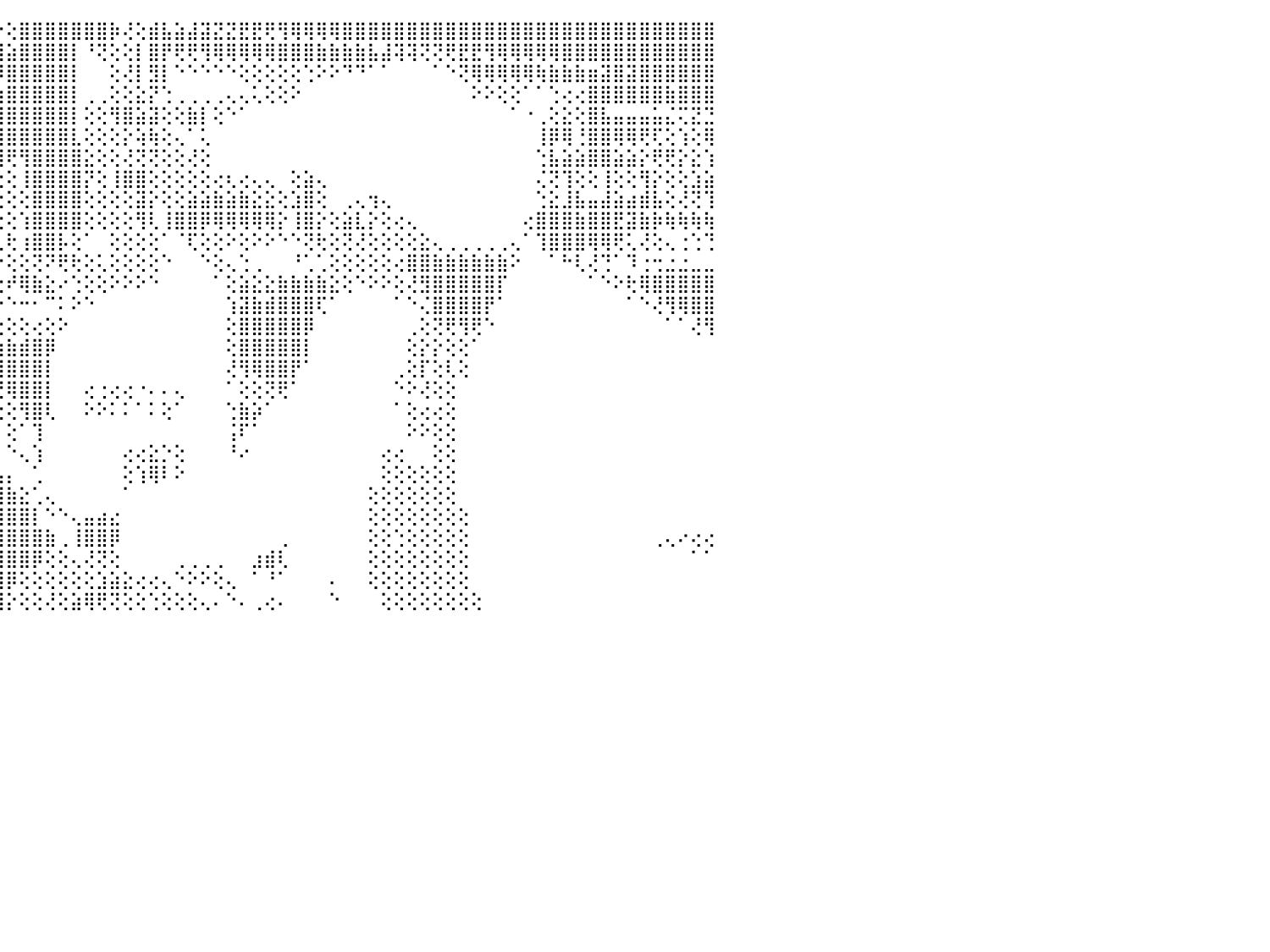

⣿⣿⣿⣿⣿⣿⣿⣿⣿⣿⣾⣿⣿⡕⢜⢳⣕⢘⢗⢜⠱⣵⣼⣿⣿⣿⣿⣿⣿⣿⣿⣿⡿⢿⢟⢻⠏⠗⢑⢁⢅⢔⢔⢕⠕⢕⣿⣿⣿⣿⣿⣿⣿⡷⢜⢕⣾⣧⣵⣼⣽⣝⣝⣟⣟⢟⢻⢿⢿⢿⢿⣿⣿⣿⣿⣿⣿⣿⣿⣿⣿⣿⣿⣿⣿⣿⣿⣿⣿⣿⣿⣿⣿⣿⣿⣿⣿⣿⣿⣿⠀
⣿⣿⣿⣿⣿⣿⣿⣿⣿⢿⣿⡏⢿⢵⢗⣱⡇⢱⢐⢅⢽⣿⣿⣿⣿⣿⣿⢿⢟⢏⠝⢑⢑⢅⢔⢔⢕⢕⢕⢕⠕⠕⠑⠕⢸⣵⣿⣿⣿⣿⡇⠘⢝⢕⢕⡇⣿⡟⢟⢟⢻⢿⢿⢿⢿⢿⣿⣿⣿⣷⣷⣷⣷⣧⣼⢽⢽⢝⢝⢟⣟⣟⢻⢿⢿⢿⢿⢿⣿⣿⣿⣿⣿⣿⣿⣿⣿⣿⣿⣿⠀
⣿⣿⣯⣽⣿⢿⣿⢝⢕⢜⢡⢥⣷⣷⣿⣟⡏⢕⢕⢑⢼⢟⢟⠟⢝⢑⢅⢕⢔⢕⢕⢕⠕⢕⢑⢕⢕⢕⢄⢄⠀⠀⠀⠀⠸⣿⣿⣿⣿⣿⡇⠀⠀⢕⢜⡇⣻⡇⠑⠑⠑⠑⠑⢕⢕⢕⢕⢕⢑⠕⠕⠙⠙⠁⠁⠀⠀⠀⠁⠑⢝⢿⢿⢿⢿⢿⢷⣷⣷⣷⣶⣽⣿⣽⣿⣿⣿⣿⣿⣿⠀
⣿⣿⡇⢕⢕⢕⢕⢕⢕⢕⢔⢜⣿⣿⢿⢟⠇⢕⢑⢕⢅⢔⢔⢕⢕⢑⢑⢕⢕⢕⢄⢀⠑⠑⠑⠑⠑⠑⠑⠁⠀⠀⠀⠀⢱⣿⣿⣿⣿⣿⡇⢀⢀⢕⢕⣕⡝⢑⢀⢀⢀⢀⢄⢄⢅⢕⢕⠕⠀⠀⠀⠀⠀⠀⠀⠀⠀⠀⠀⠀⠀⠕⠕⢕⢕⠁⠁⢑⢔⢔⣿⣿⣿⣿⣿⣿⣷⣿⣿⣿⠀
⣿⡿⡿⢕⢕⢕⢕⢕⠅⢅⢕⢑⢜⢅⢕⢔⢕⢕⢕⢑⠁⠀⠀⠁⠁⠁⠁⢕⢕⢕⢕⢕⠀⠀⠀⠀⠀⢀⠀⢔⢀⠀⠀⢰⣾⣿⣿⣿⣿⣿⡇⢕⢕⢻⣿⣵⣽⢕⢕⣷⡇⢕⠑⠁⠀⠀⠀⠀⠀⠀⠀⠀⠀⠀⠀⠀⠀⠀⠀⠀⠀⠀⠀⠀⠁⠐⢀⢕⣕⢕⣿⣧⣤⣤⣤⣥⣌⢍⣝⣙⠀
⢜⢗⣾⣎⢕⠀⢀⢀⢀⠐⠑⢕⢁⠁⢕⢕⢅⢕⢕⢕⢔⠀⠀⠀⠀⢀⣄⢕⢕⣿⣇⢕⢔⠀⠔⠔⠕⠱⠴⠕⢔⢕⢕⠘⢻⣿⣿⣿⣿⣿⣇⢕⢕⢕⡕⢵⢷⢕⢄⠁⢅⠀⠀⠀⠀⠀⠀⠀⠀⠀⠀⠀⠀⠀⠀⠀⠀⠀⠀⠀⠀⠀⠀⠀⠀⠀⢸⡿⢿⢘⣿⣿⢿⢿⢟⢏⢕⢱⢕⢿⠀
⢕⢕⢰⣻⣿⢗⢗⢕⢔⢀⢔⢕⢕⢕⢕⢕⢕⢕⢕⢕⢕⢔⠆⠕⠕⢕⠙⢃⢕⢜⢌⢕⢕⢄⠀⢔⢰⣾⣿⣿⢕⢕⢕⠀⢸⢟⢻⣿⣿⣿⣿⣕⢕⢕⢜⢝⢝⢕⢕⢜⢕⠀⠀⠀⠀⠀⠀⠀⠀⠀⠀⠀⠀⠀⠀⠀⠀⠀⠀⠀⠀⠀⠀⠀⠀⠀⢑⣧⣵⣵⣿⣿⣵⣵⡕⢟⢟⡕⣕⢱⠀
⢷⢾⣿⣿⣿⢿⢿⢿⢷⢇⢕⢕⢕⢕⢜⢿⢇⢕⢕⢕⢕⢕⢁⢕⢕⢕⠀⠀⢕⢕⣵⣵⢕⠑⠀⢕⢸⡏⣿⢻⢕⢕⢕⠀⢕⢕⢸⣿⣿⣿⣿⡝⢕⢸⣿⣿⢕⢕⢕⢕⢕⢔⢆⢔⢄⢄⠀⢕⣵⢄⠀⠀⠀⠀⠀⠀⠀⠀⠀⠀⠀⠀⠀⠀⠀⠀⢌⢝⢹⢕⢕⢸⢕⢕⢻⡕⢕⢕⣱⣵⠀
⣕⣕⣱⣧⣵⣵⡷⣵⡱⢕⣕⢱⢗⠞⠟⠛⠟⢷⡱⢵⢵⣵⣵⢵⠵⠵⠤⠄⠕⢕⢟⢟⢕⠀⢐⢕⢕⠕⢕⠕⢕⢕⢕⢀⢕⢕⢕⣿⣿⣿⣿⢕⢕⢕⢕⣽⡕⢕⢕⣵⣵⣷⣵⣷⣕⣕⢕⣱⣿⢕⠀⢀⢄⢲⢄⠀⠀⠀⠀⠀⠀⠀⠀⠀⠀⠀⢑⣕⣸⣧⣤⣼⣵⣴⣾⣧⢕⢜⢝⢹⠀
⣷⢗⢯⠵⠵⠁⠀⢀⣡⢇⢕⢕⢱⠕⠑⣠⠄⢕⢕⣁⣕⡼⢿⣕⣔⡀⢀⢀⢀⢈⢱⢕⢕⠔⢐⡕⢄⢔⢔⢕⢕⢕⠕⠁⢑⢕⢱⣿⣿⣿⣿⢕⢕⢕⢕⢻⢇⢸⣿⣿⡿⢿⢿⢿⢿⢿⡕⢸⣿⡕⢕⣵⣇⡕⢕⢔⢄⠀⠀⠀⠀⠀⠀⠀⠀⢔⣿⣿⣿⣷⣿⣿⣟⣽⣷⡷⢷⢷⢷⢷⠀
⠑⢅⠁⠀⠀⠄⠈⢽⢝⢁⢅⢔⣑⢀⢼⣿⣿⣿⣿⣿⣿⣿⣷⣿⣿⣿⣿⣾⣿⣷⣷⣇⢕⢠⢅⣿⢗⠑⠑⢑⢑⠑⠀⠀⢀⢗⢰⣿⣿⡧⢕⠁⠀⢕⢕⢕⢕⠁⠈⢏⢕⢕⠕⢕⠕⠕⠑⠑⢝⢗⢕⢝⢜⢕⢕⢕⢕⣕⢄⢀⢀⢀⢀⢀⢄⠁⢹⣿⣿⣿⢿⢿⢟⢅⢜⢕⢄⢐⢑⢙⠀
⠄⢀⡀⢀⢀⢐⢀⢀⢕⠑⢕⠕⠙⠙⠀⠟⢿⢿⢟⠀⠹⠿⠿⠿⠿⠿⠿⠿⠿⠿⠿⠏⢕⠀⠘⠉⠝⢕⠀⠑⠃⠀⠀⠀⠑⢕⢕⢝⠝⢟⢗⢕⢅⢕⢕⢕⢕⠑⠀⠀⠑⢕⢄⢑⢀⠀⠀⠘⢁⢁⢕⢕⢕⢕⢕⢔⣿⣿⣷⣷⣷⣷⣷⣷⠕⠀⠀⠁⠓⢇⢜⢙⠁⠹⢐⢒⣐⣐⣀⣀⠀
⢕⢕⢕⢕⢕⢕⢗⢳⢴⢴⢅⠄⡄⢄⢄⠀⠀⠄⠄⠀⠀⠀⠀⠐⠀⠀⠐⠑⠁⠁⠁⢕⣕⣕⣕⢔⢔⢔⢀⢀⢄⢀⢀⢄⢕⠞⢿⣷⣕⠔⢑⢕⢕⠕⠕⠕⠑⠀⠀⠀⠀⠁⢕⣵⣕⣕⣷⣷⣷⣷⣕⢕⠑⠕⠕⢕⢜⣻⣿⣿⣿⣿⣿⡏⠀⠀⠀⠀⠀⠀⠁⠑⠕⢗⢿⣿⣿⣿⣿⣿⠀
⢕⢕⢕⢕⢕⢕⢕⢕⢕⢕⢕⢕⢕⢕⢕⢕⢕⢔⢔⢄⢄⢄⢄⢄⢄⢄⢄⢄⢄⢔⢄⢕⢜⢿⢿⣿⣿⣿⣿⣷⣷⣵⣔⣕⡕⠑⠒⠂⠉⠅⠕⠑⠀⠀⠀⠀⠀⠀⠀⠀⠀⠀⢱⣽⣷⣾⣿⣿⣿⢏⠁⠀⠀⠀⠀⠁⠑⢌⣿⣿⣿⣿⡟⠁⠀⠀⠀⠀⠀⠀⠀⠀⠀⠁⠑⢜⢻⢿⣿⣿⠀
⣿⣷⣵⣵⣵⣵⣵⣵⣵⣵⣵⣵⣵⣵⣵⣵⣵⣵⣵⣵⣑⣱⣥⣷⣷⣷⣷⣷⣷⣶⣷⣷⣵⣷⣷⣷⣷⣿⣿⣿⣟⢟⢟⢝⢕⢕⢕⢔⢕⠕⠀⠀⠀⠀⠀⠀⠀⠀⠀⠀⠀⠀⢕⣿⣿⣿⣿⣿⡿⠀⠀⠀⠀⠀⠀⠀⢀⢕⢝⢟⢻⢟⠑⠀⠀⠀⠀⠀⠀⠀⠀⠀⠀⠀⠀⠀⠁⠁⢜⢻⠀
⣵⣿⣿⣾⣿⣿⣿⣿⣿⣿⣿⣿⣿⣿⣿⣿⡿⢿⢿⢛⢟⢟⢟⢟⢟⢟⣿⣿⣿⣿⣿⣿⣿⣿⣿⣿⣿⣿⣿⣿⣿⣿⣿⣷⣷⣷⣾⣿⡿⠀⠀⠀⠀⠀⠀⠀⠀⠀⠀⠀⠀⠀⢕⣿⣿⣿⣿⣿⡇⠀⠀⠀⠀⠀⠀⠀⢕⡕⡕⢕⢕⠁⠀⠀⠀⠀⠀⠀⠀⠀⠀⠀⠀⠀⠀⠀⠀⠀⠀⠀⠀
⣿⣿⣿⣿⣿⣿⣿⣿⣿⣿⣿⣿⣿⣿⣿⣿⣷⣷⣷⣷⣷⣷⣷⣷⣿⣿⣿⣿⣿⣿⣿⣿⣿⣿⣿⣿⣿⣿⣿⣿⣿⡿⢿⣿⣿⣿⣿⣿⡇⠀⠀⠀⠀⠀⠀⠀⠀⠀⠀⠀⠀⠀⢜⢻⢿⣿⣿⡟⠁⠀⠀⠀⠀⠀⠀⢀⢕⡏⢕⢇⢕⠀⠀⠀⠀⠀⠀⠀⠀⠀⠀⠀⠀⠀⠀⠀⠀⠀⠀⠀⠀
⣿⣿⣿⣿⣿⣿⣿⣿⣿⣿⣿⣿⣿⣿⣿⣿⣿⣿⣿⣿⣿⣿⣿⣿⣿⣿⣿⣿⣿⣿⣿⣿⣿⣿⣿⣿⣿⣿⣿⣿⣿⢝⢕⠇⢝⢿⣿⣿⡇⠀⠀⢔⢐⢔⢔⠐⠄⠄⢄⠀⠀⠀⠁⢕⢕⢝⢟⠁⠀⠀⠀⠀⠀⠀⠀⠑⠕⢜⢕⢕⠀⠀⠀⠀⠀⠀⠀⠀⠀⠀⠀⠀⠀⠀⠀⠀⠀⠀⠀⠀⠀
⣿⣿⣿⣿⣿⣿⣿⣿⣿⣿⣿⣿⣿⣿⣿⣿⣿⣿⣿⣿⣿⣿⣿⣿⣿⣿⣿⣿⣿⣿⣿⣿⣿⣿⣿⣿⣿⣿⣿⣿⣿⢕⠐⠀⢕⢕⢻⣿⢇⠀⠀⠕⠕⠅⠅⠁⠅⢕⠁⠀⠀⠀⢑⣷⡵⠁⠀⠀⠀⠀⠀⠀⠀⠀⠀⠁⢕⢔⢔⢕⠀⠀⠀⠀⠀⠀⠀⠀⠀⠀⠀⠀⠀⠀⠀⠀⠀⠀⠀⠀⠀
⣿⣿⣿⣿⣿⣿⣿⣿⣿⣿⣿⣿⣿⣿⣿⣿⣿⣿⣿⣿⣿⣿⣿⣿⣿⣿⣿⣿⣿⣿⣿⣿⣿⣿⣿⣿⣿⣿⣿⣿⣿⣮⢁⠀⠁⢕⠁⢹⠀⠀⠀⠀⠀⠀⠀⠀⠀⠀⠀⠀⠀⠀⢨⠏⠁⠀⠀⠀⠀⠀⠀⠀⠀⠀⠀⠀⠕⠕⢕⢕⠀⠀⠀⠀⠀⠀⠀⠀⠀⠀⠀⠀⠀⠀⠀⠀⠀⠀⠀⠀⠀
⣿⣿⣿⣿⣿⣿⣿⣿⣿⣿⣿⣿⣿⣿⣿⣿⣿⣿⣿⣿⣿⣿⣿⣿⣿⣿⣿⣿⣿⣿⣿⣿⣿⣿⣿⣿⣿⣿⣿⣿⣿⣿⣧⡄⠀⠑⢄⢱⠀⠀⠀⠀⠀⠀⢔⢔⣕⡑⢕⠀⠀⠀⠘⠔⠀⠀⠀⠀⠀⠀⠀⠀⠀⠀⢔⢔⠀⠀⢕⢕⠀⠀⠀⠀⠀⠀⠀⠀⠀⠀⠀⠀⠀⠀⠀⠀⠀⠀⠀⠀⠀
⣿⣿⣿⣿⣿⣿⣿⣿⣿⣿⣿⣿⣿⣿⣿⣿⣿⣿⣿⣿⣿⣿⣿⣿⣿⣿⣿⣿⣿⣿⣿⣿⣿⣿⣿⣿⣿⣿⣿⣿⣿⣿⣿⣿⣦⡄⠀⢁⠀⠀⠀⠀⠀⠀⢕⢱⢿⠇⠕⠀⠀⠀⠀⠀⠀⠀⠀⠀⠀⠀⠀⠀⠀⠀⢕⢕⢕⢕⢕⢕⠀⠀⠀⠀⠀⠀⠀⠀⠀⠀⠀⠀⠀⠀⠀⠀⠀⠀⠀⠀⠀
⣿⣿⣿⣿⣿⣿⣿⣿⣿⣿⣿⣿⣿⣿⣿⣿⣿⣿⣿⣿⣿⣿⣿⣿⣿⣿⣿⣿⣿⣿⣿⣿⣿⣿⣿⣿⣿⣿⣿⣿⣿⣿⣿⣿⣿⣷⣕⢁⢄⠀⠀⠀⠀⠀⠁⠀⠀⠀⠀⠀⠀⠀⠀⠀⠀⠀⠀⠀⠀⠀⠀⠀⠀⢕⢕⢕⢕⢕⢕⢕⠀⠀⠀⠀⠀⠀⠀⠀⠀⠀⠀⠀⠀⠀⠀⠀⠀⠀⠀⠀⠀
⣿⣿⣿⣿⣿⣿⣿⣿⣿⣿⣿⣿⣿⣿⣿⣿⣿⣿⣿⣿⣿⣿⣿⣿⣿⣿⣿⣿⣿⣿⣿⣿⣿⣿⣿⣿⣿⣿⣿⣿⣿⣿⣿⣿⣿⣿⣿⡇⠑⠑⢄⣤⣴⣔⠀⠀⠀⠀⠀⠀⠀⠀⠀⠀⠀⠀⠀⠀⠀⠀⠀⠀⠀⢕⢕⢕⢕⢕⢕⢕⢕⠀⠀⠀⠀⠀⠀⠀⠀⠀⠀⠀⠀⠀⠀⠀⠀⠀⠀⠀⠀
⣿⣿⣿⣿⣿⣿⣿⣿⣿⣿⣿⣿⣿⣿⣿⣿⣿⣿⣿⣿⣿⣿⣿⣿⣿⣿⣿⣿⣿⣿⣿⣿⣿⣿⣿⣿⣿⣿⣿⣿⢿⣿⣿⣿⣿⣿⣿⣿⣷⢀⢸⣿⣿⡿⠀⠀⠀⠀⠀⠀⠀⠀⠀⠀⠀⠀⢀⠀⠀⠀⠀⠀⠀⢕⢕⢑⢕⢕⢕⢕⢕⠀⠀⠀⠀⠀⠀⠀⠀⠀⠀⠀⠀⠀⠀⢀⢄⠔⢔⢔⠀
⣿⣿⣿⣿⣿⣿⣿⣿⣿⣿⣿⣿⣿⣿⣿⣿⣿⣿⣿⣿⣿⣿⣿⣿⣿⣿⣿⣿⣿⣿⣿⣿⣿⣿⣿⣿⣿⣿⣿⣿⣞⣿⣟⣿⣿⣿⣿⡿⢕⢕⢄⢜⢝⢕⠀⠀⠀⠀⢀⢀⢀⢀⠀⠀⣰⣾⢇⠀⠀⠀⠀⠀⠀⢕⢕⢕⢕⢕⢕⢕⢕⠀⠀⠀⠀⠀⠀⠀⠀⠀⠀⠀⠀⠀⠀⠀⠀⠀⠁⠁⠀
⣿⣿⣿⣿⣿⣿⣿⣿⣿⣿⣿⣿⣿⣿⣿⣿⣿⣿⣿⣿⣿⣿⣿⣿⣿⣿⣿⣿⣿⣿⣿⣿⣿⣿⣿⣿⣿⣿⣯⣿⣿⡿⢿⣿⣿⡿⢕⢕⢕⢕⢕⢕⣱⣵⣕⢔⢔⢄⠑⠕⠕⢕⢄⠀⠁⠘⠁⠀⠀⠀⠄⠀⠀⢕⢕⢕⢕⢕⢕⢕⢕⠀⠀⠀⠀⠀⠀⠀⠀⠀⠀⠀⠀⠀⠀⠀⠀⠀⠀⠀⠀
⣿⣿⣿⣿⣿⣿⣿⣿⣿⣿⣿⣿⣿⣿⣿⣿⣿⣿⣿⣿⠋⠉⢅⢙⣿⣿⣿⣿⣿⣿⣿⣿⣿⣿⣿⣿⣿⣿⣿⣿⣿⣾⢾⣿⣿⡕⢕⢕⢜⢕⣵⢿⢟⢝⢕⢕⢑⢕⢕⢕⢄⠄⠑⠄⢀⢔⠄⠀⠀⠀⠑⠀⠀⠀⢕⢕⢕⢕⢕⢕⢕⢕⠀⠀⠀⠀⠀⠀⠀⠀⠀⠀⠀⠀⠀⠀⠀⠀⠀⠀⠀
⠀⠀⠀⠀⠀⠀⠀⠀⠀⠀⠀⠀⠀⠀⠀⠀⠀⠀⠀⠀⠀⠀⠀⠀⠀⠀⠀⠀⠀⠀⠀⠀⠀⠀⠀⠀⠀⠀⠀⠀⠀⠀⠀⠀⠀⠀⠀⠀⠀⠀⠀⠀⠀⠀⠀⠀⠀⠀⠀⠀⠀⠀⠀⠀⠀⠀⠀⠀⠀⠀⠀⠀⠀⠀⠀⠀⠀⠀⠀⠀⠀⠀⠀⠀⠀⠀⠀⠀⠀⠀⠀⠀⠀⠀⠀⠀⠀⠀⠀⠀⠀